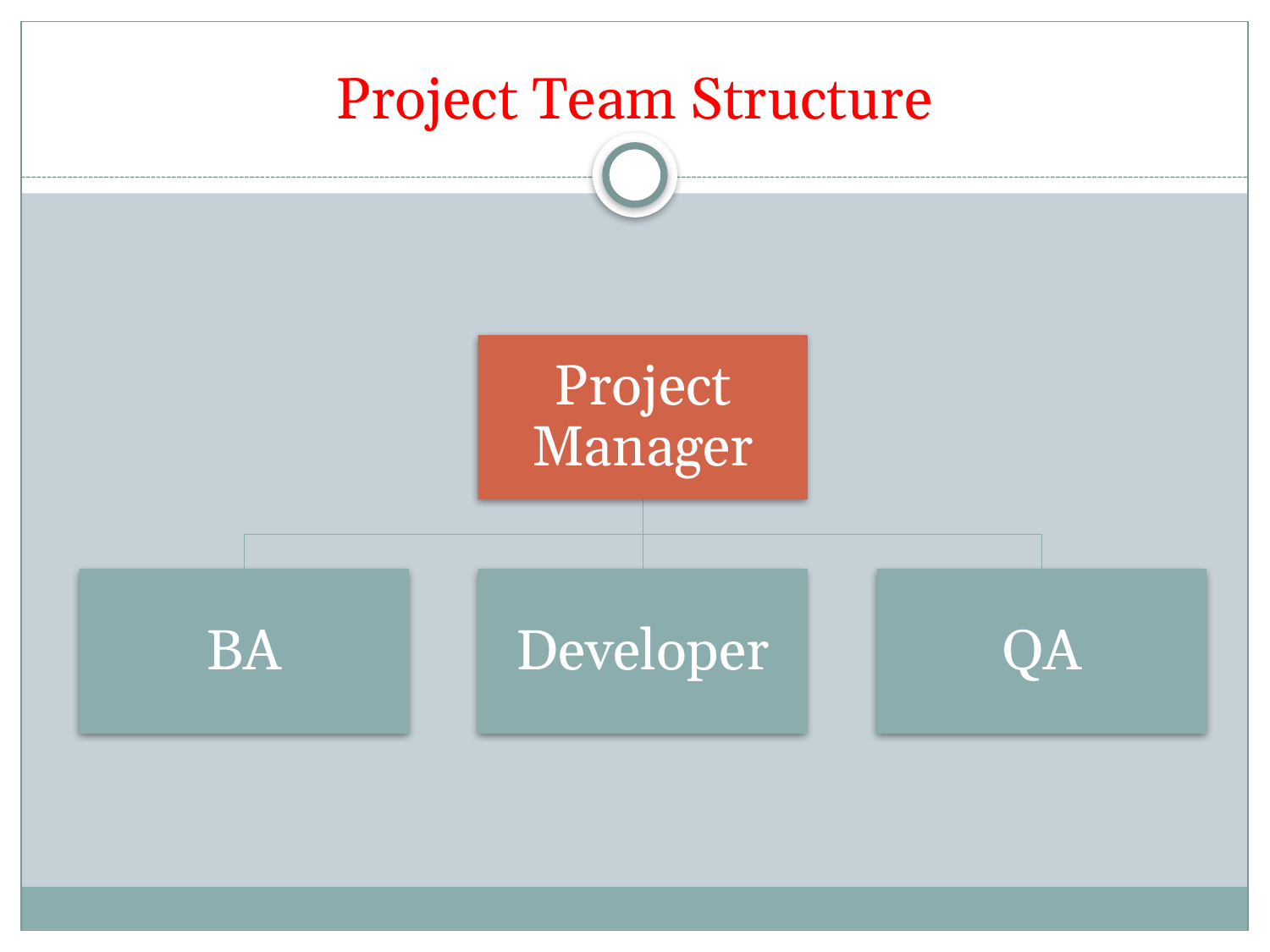

# Project Team Structure
Project Manager
BA
Developer
QA